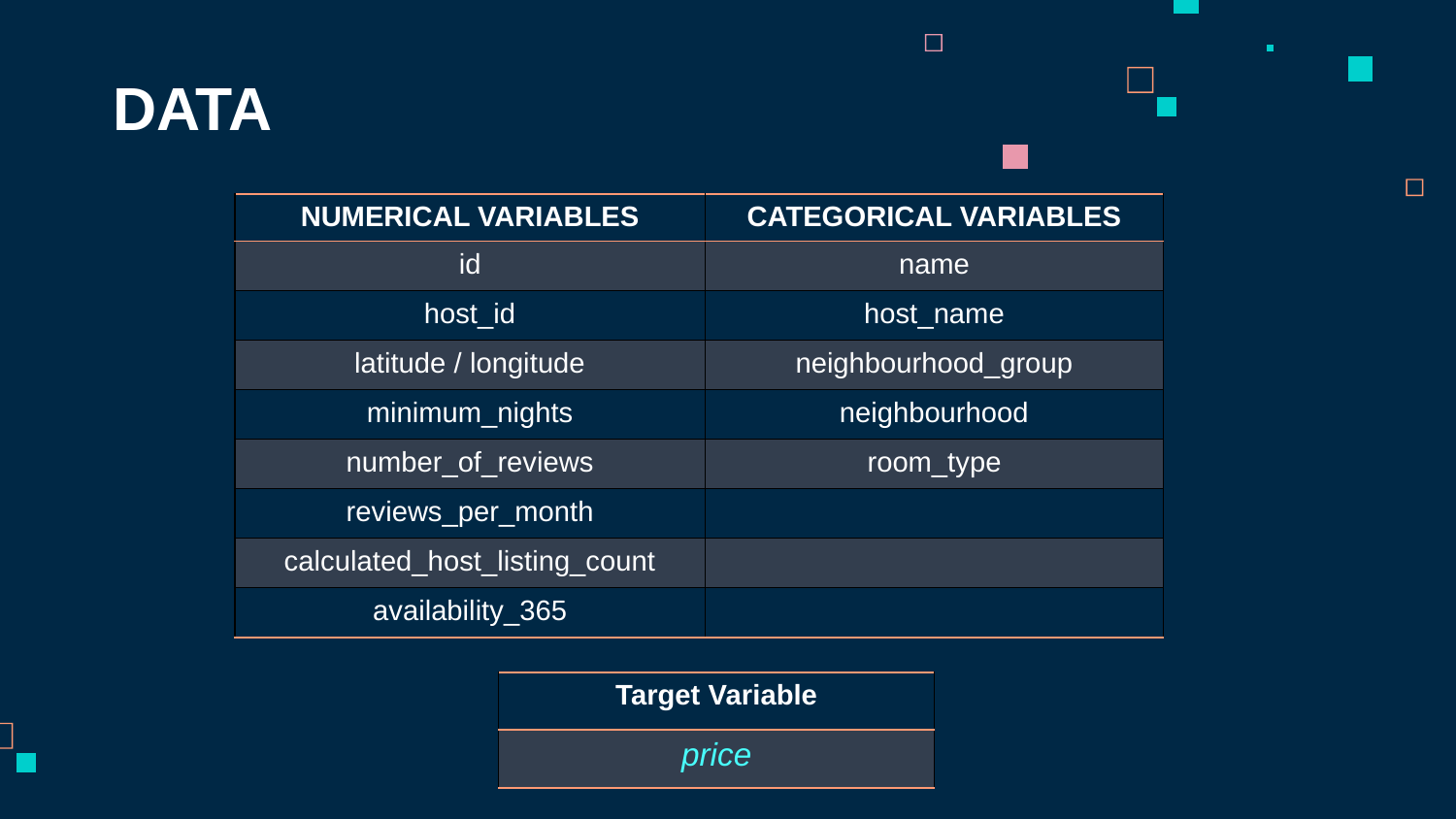

# DATA

| NUMERICAL VARIABLES | CATEGORICAL VARIABLES |
| --- | --- |
| id | name |
| host\_id | host\_name |
| latitude / longitude | neighbourhood\_group |
| minimum\_nights | neighbourhood |
| number\_of\_reviews | room\_type |
| reviews\_per\_month |  |
| calculated\_host\_listing\_count |  |
| availability\_365 |  |
| Target Variable |
| --- |
| price |